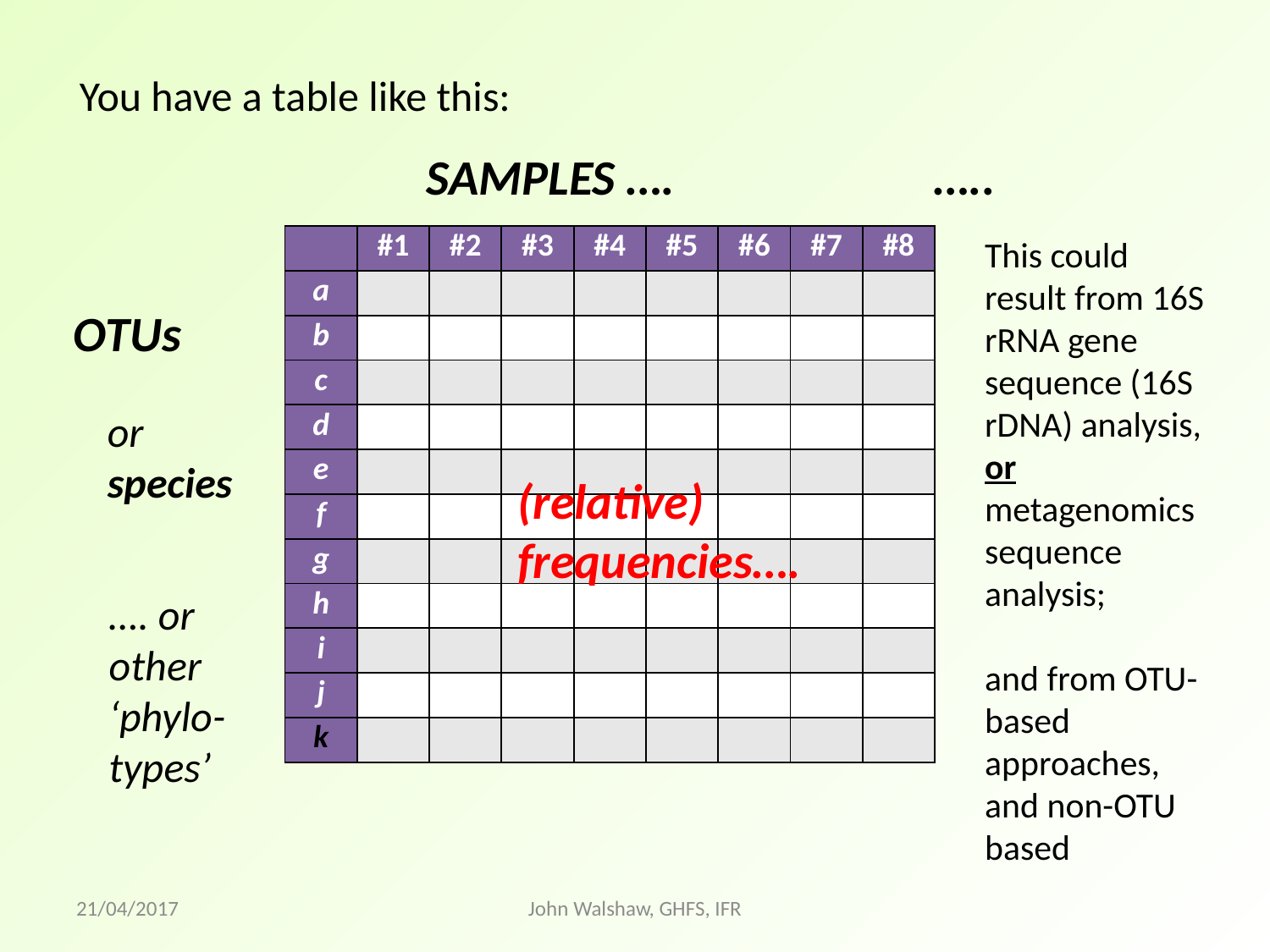

You have a table like this:
SAMPLES ….			…..
|  | #1 | #2 | #3 | #4 | #5 | #6 | #7 | #8 |
| --- | --- | --- | --- | --- | --- | --- | --- | --- |
| a |  |  |  |  |  |  |  |  |
| b |  |  |  |  |  |  |  |  |
| c |  |  |  |  |  |  |  |  |
| d |  |  |  |  |  |  |  |  |
| e |  |  |  |  |  |  |  |  |
| f |  |  |  |  |  |  |  |  |
| g |  |  |  |  |  |  |  |  |
| h |  |  |  |  |  |  |  |  |
| i |  |  |  |  |  |  |  |  |
| j |  |  |  |  |  |  |  |  |
| k |  |  |  |  |  |  |  |  |
This could result from 16S rRNA gene sequence (16S rDNA) analysis,
or metagenomics sequence analysis;

and from OTU-based approaches, and non-OTU based
OTUs
or species

(relative)
frequencies….

…. or other ‘phylo-types’
21/04/2017
John Walshaw, GHFS, IFR